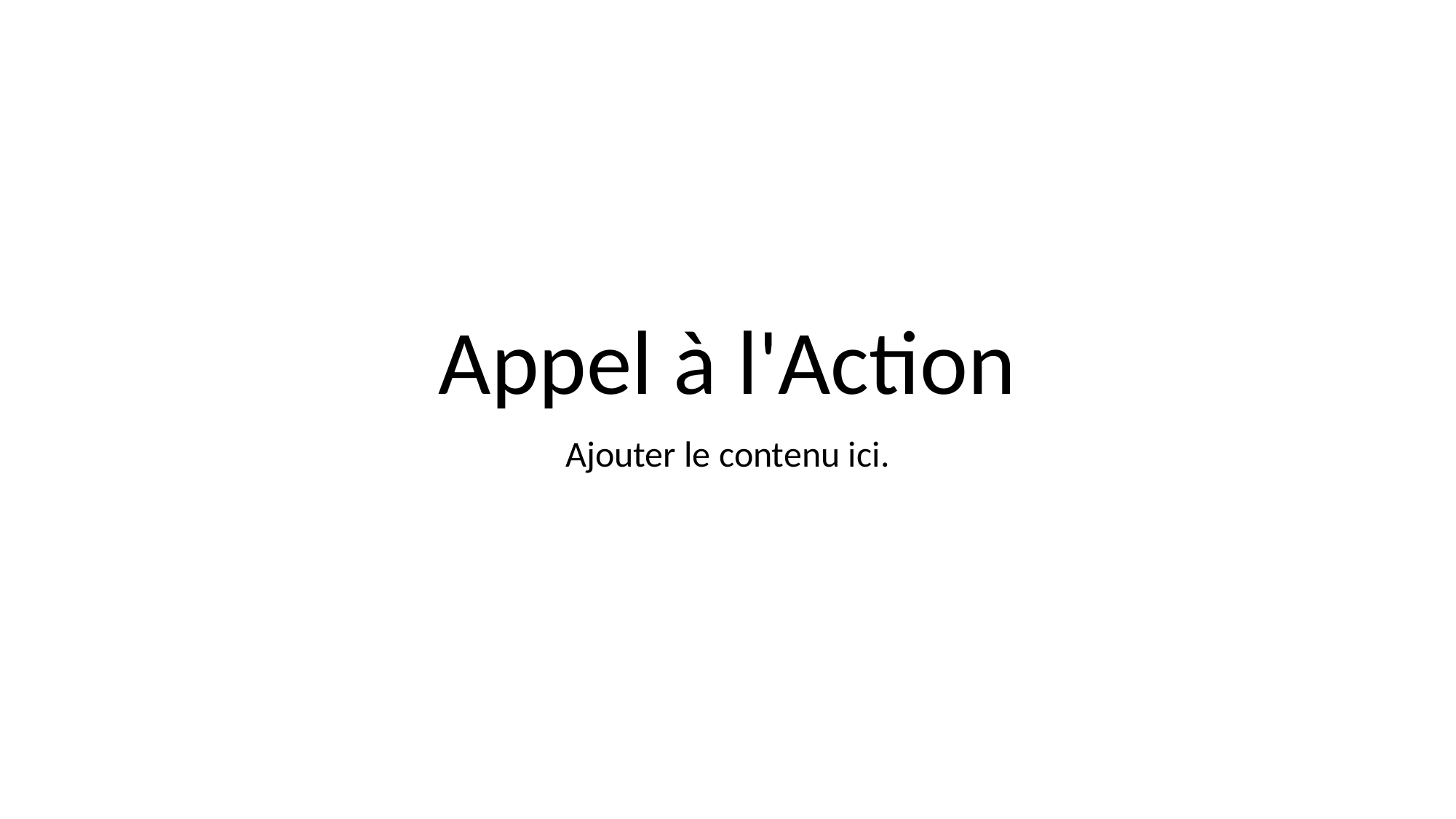

# Appel à l'Action
Ajouter le contenu ici.